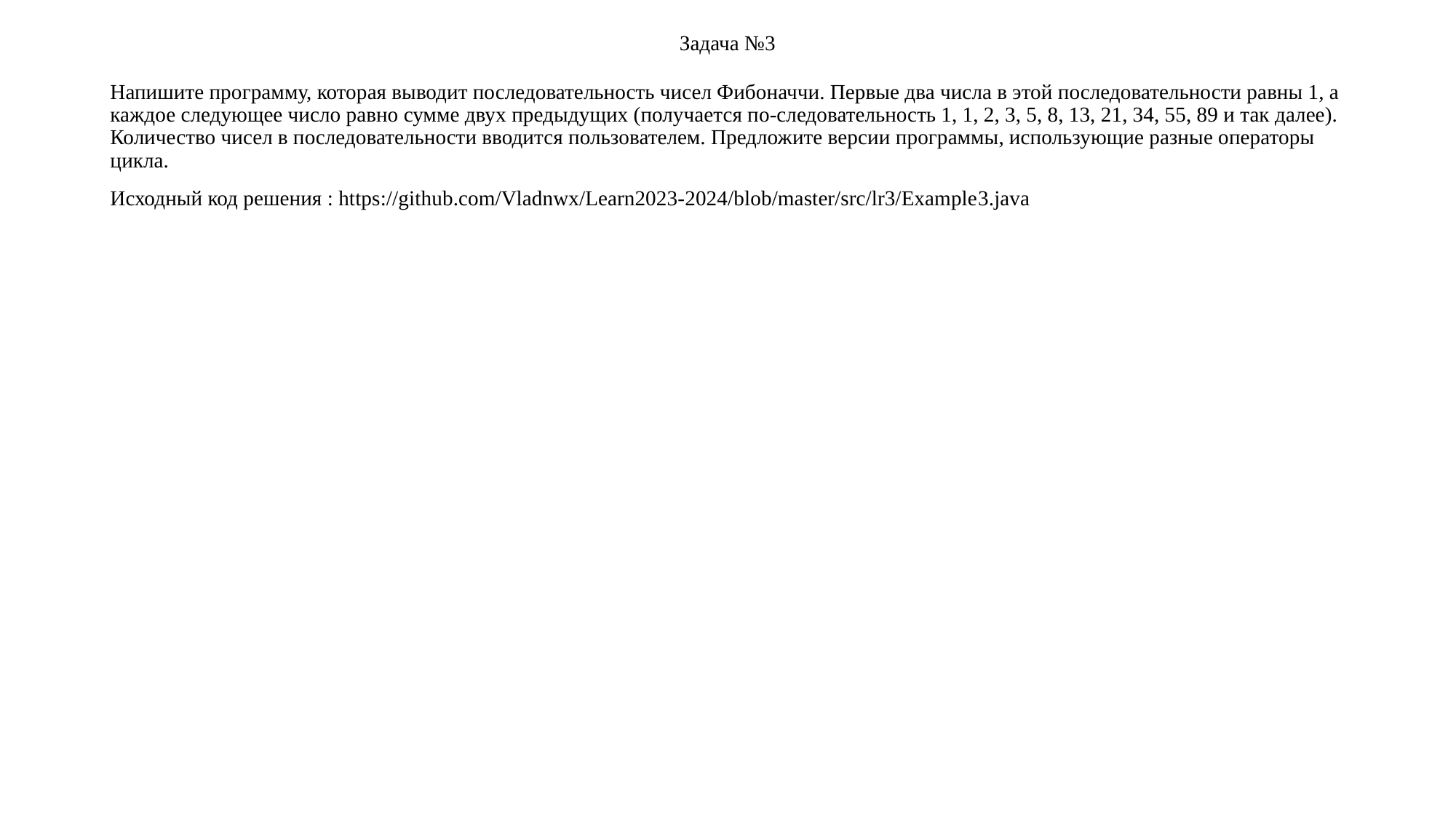

# Задача №3
Напишите программу, которая выводит последовательность чисел Фибоначчи. Первые два числа в этой последовательности равны 1, а каждое следующее число равно сумме двух предыдущих (получается по-следовательность 1, 1, 2, 3, 5, 8, 13, 21, 34, 55, 89 и так далее). Количество чисел в последовательности вводится пользователем. Предложите версии программы, использующие разные операторы цикла.
Исходный код решения : https://github.com/Vladnwx/Learn2023-2024/blob/master/src/lr3/Example3.java